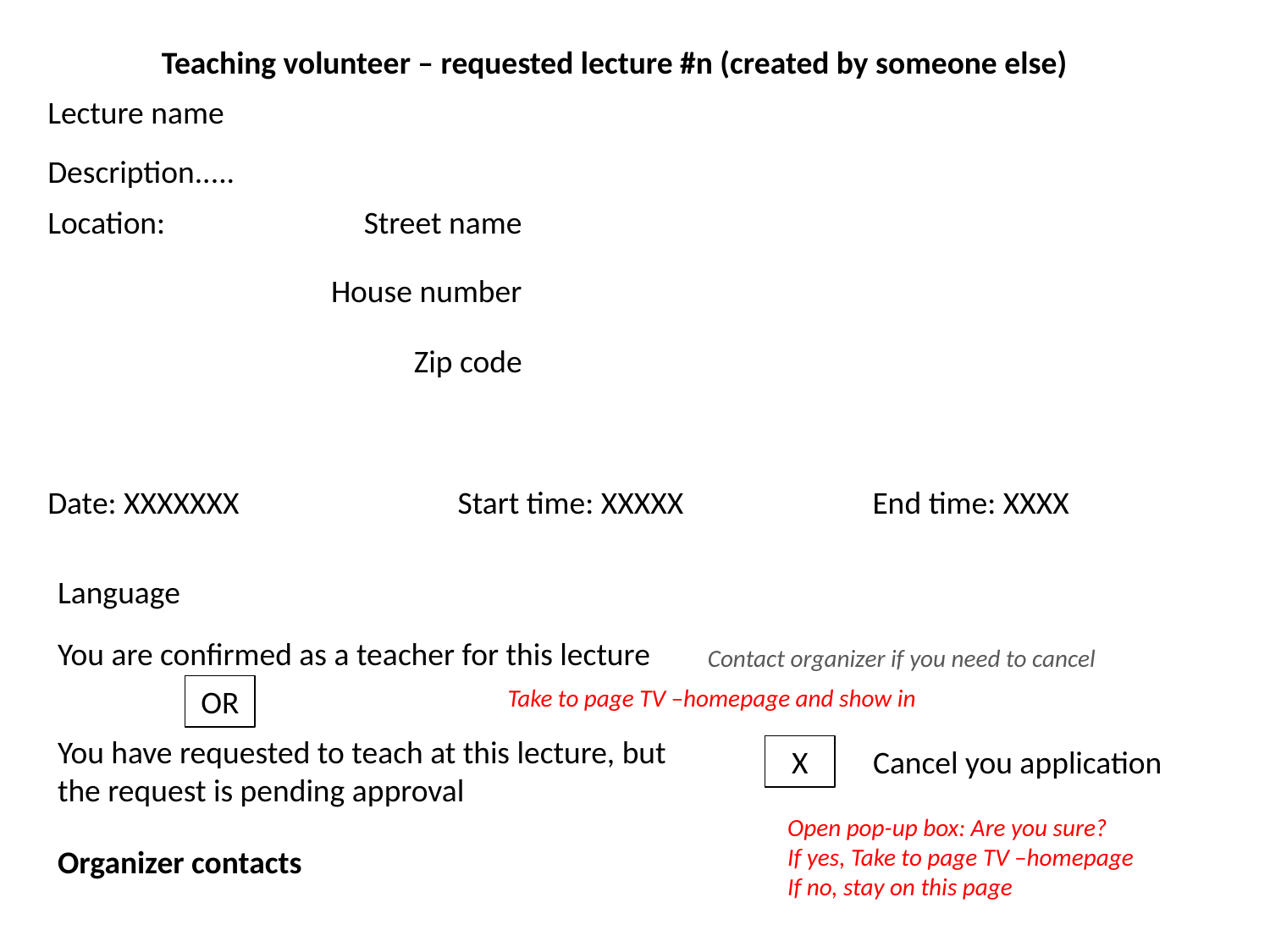

Teaching volunteer – requested lecture #n (created by someone else)
Lecture name
Description.....
Location:
Street name
House number
Zip code
Date: XXXXXXX
Start time: XXXXX
End time: XXXX
Language
You are confirmed as a teacher for this lecture
Contact organizer if you need to cancel
OR
Take to page TV –homepage and show in
You have requested to teach at this lecture, but the request is pending approval
X
Cancel you application
Open pop-up box: Are you sure?
If yes, Take to page TV –homepage
If no, stay on this page
Organizer contacts